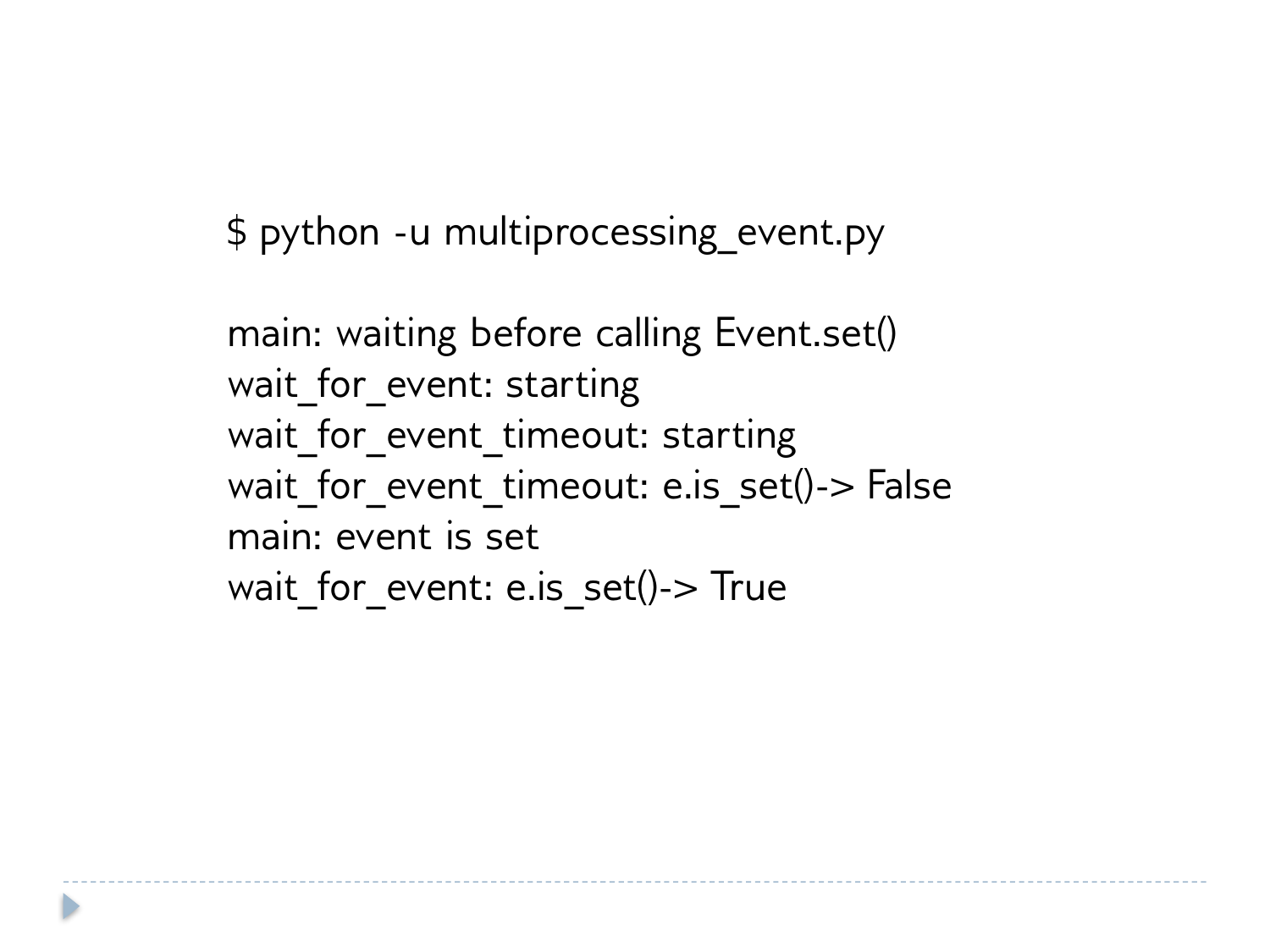

$ python -u multiprocessing_event.py

main: waiting before calling Event.set()
wait_for_event: starting
wait_for_event_timeout: starting
wait_for_event_timeout: e.is_set()-> False
main: event is set
wait_for_event: e.is_set()-> True